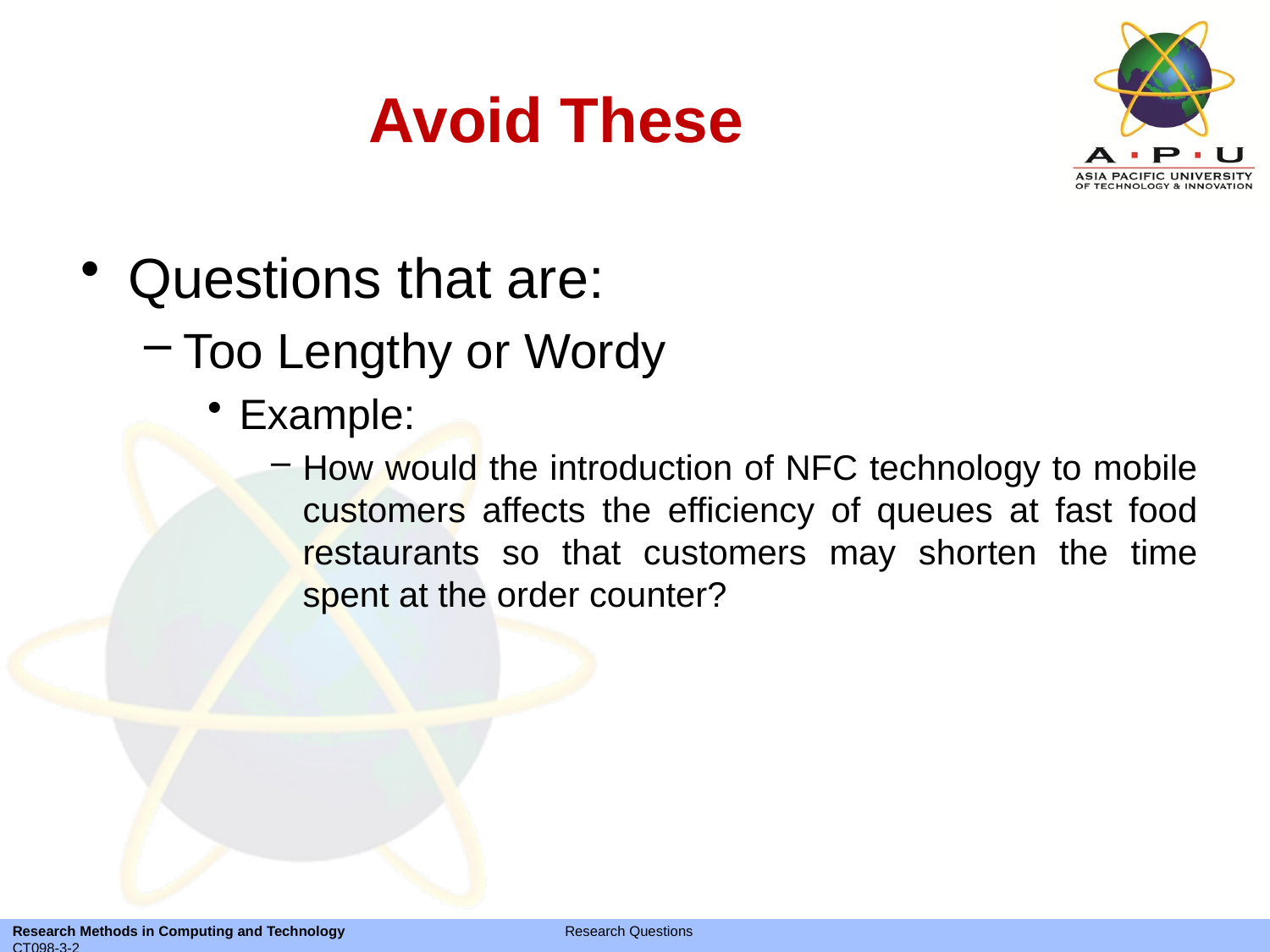

# Avoid These
Questions that are:
Too Lengthy or Wordy
Example:
How would the introduction of NFC technology to mobile customers affects the efficiency of queues at fast food restaurants so that customers may shorten the time spent at the order counter?